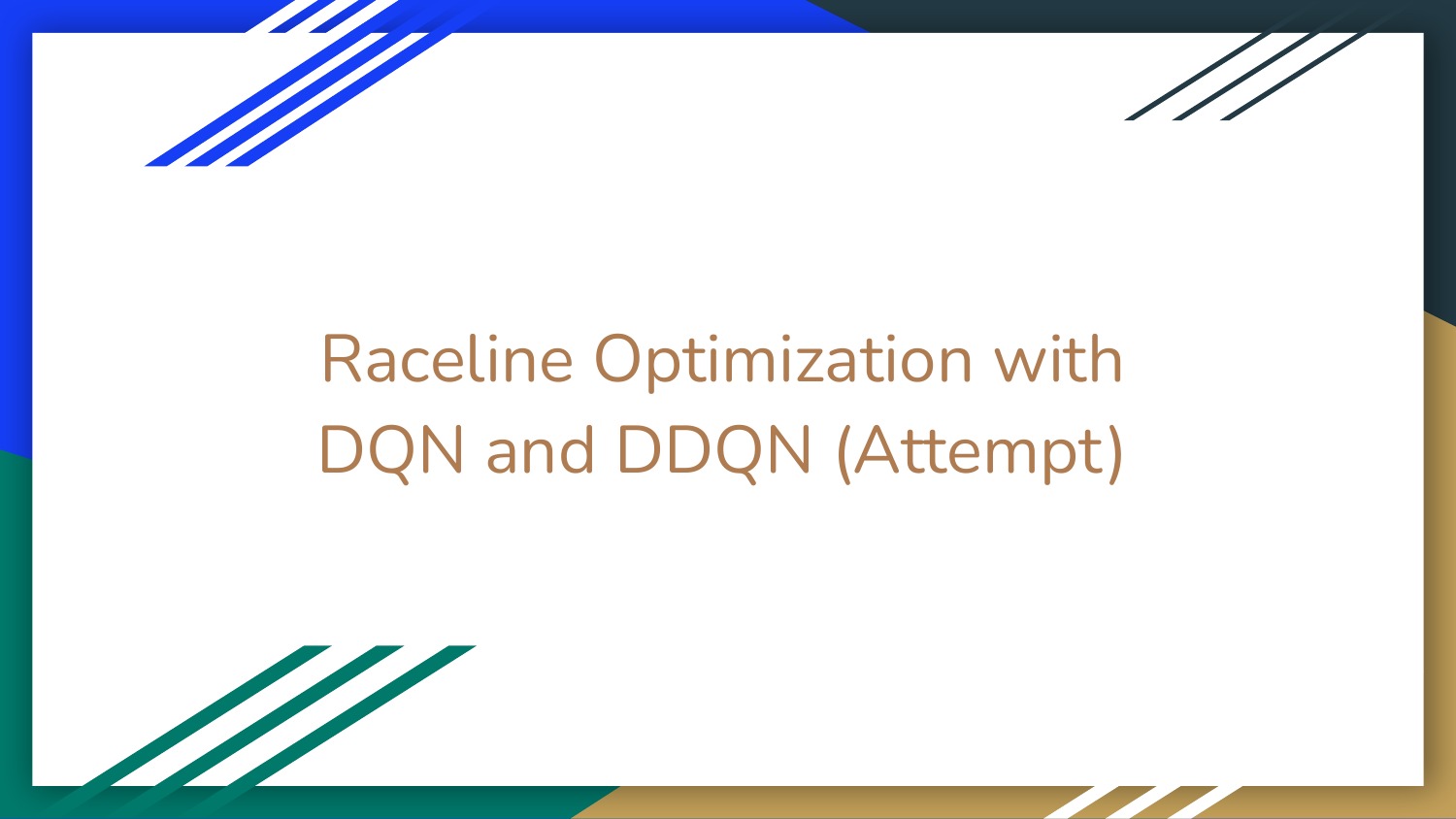

# Raceline Optimization with DQN and DDQN (Attempt)